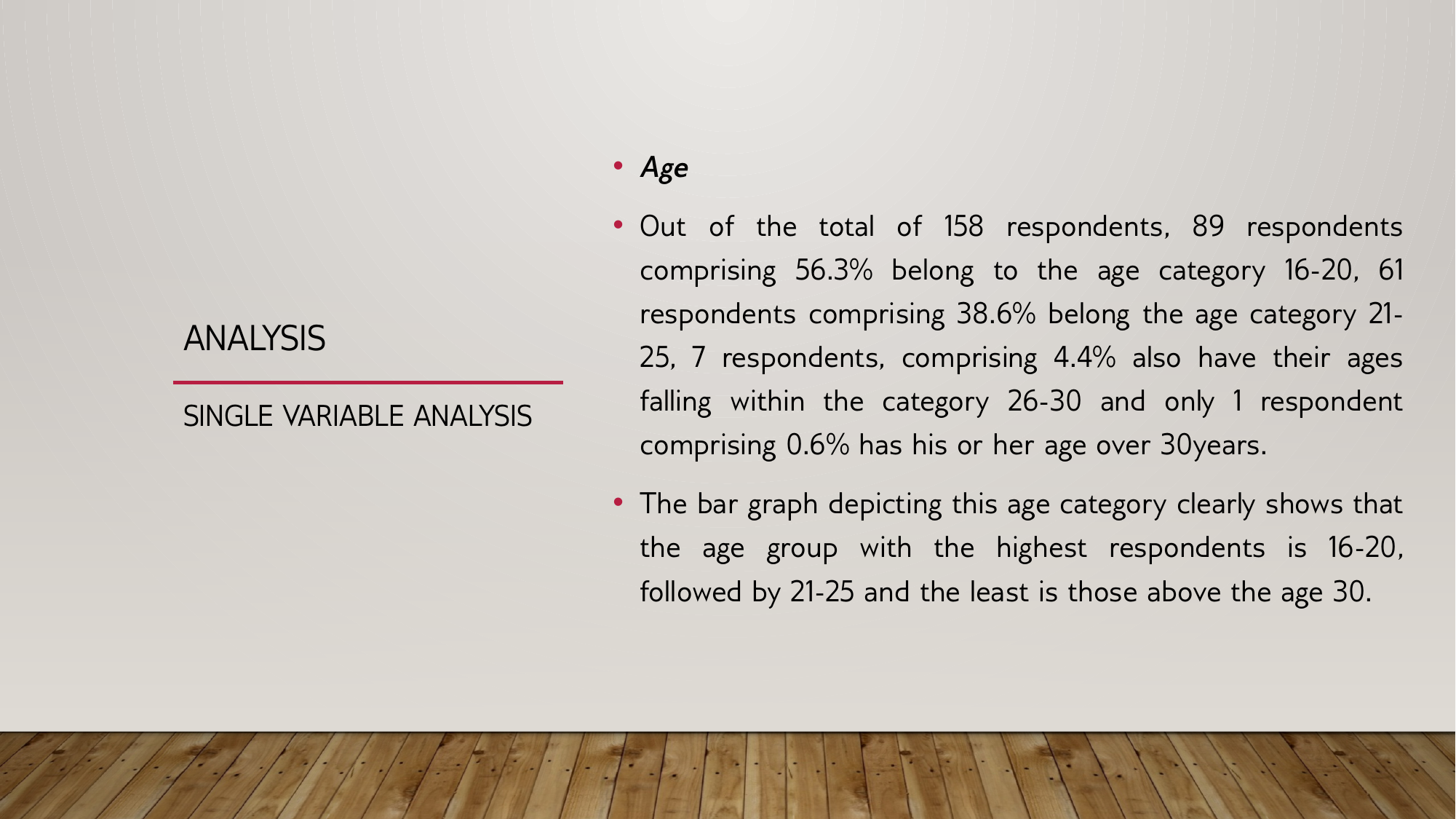

Age
Out of the total of 158 respondents, 89 respondents comprising 56.3% belong to the age category 16-20, 61 respondents comprising 38.6% belong the age category 21-25, 7 respondents, comprising 4.4% also have their ages falling within the category 26-30 and only 1 respondent comprising 0.6% has his or her age over 30years.
The bar graph depicting this age category clearly shows that the age group with the highest respondents is 16-20, followed by 21-25 and the least is those above the age 30.
# ANALYSIS
SINGLE VARIABLE ANALYSIS